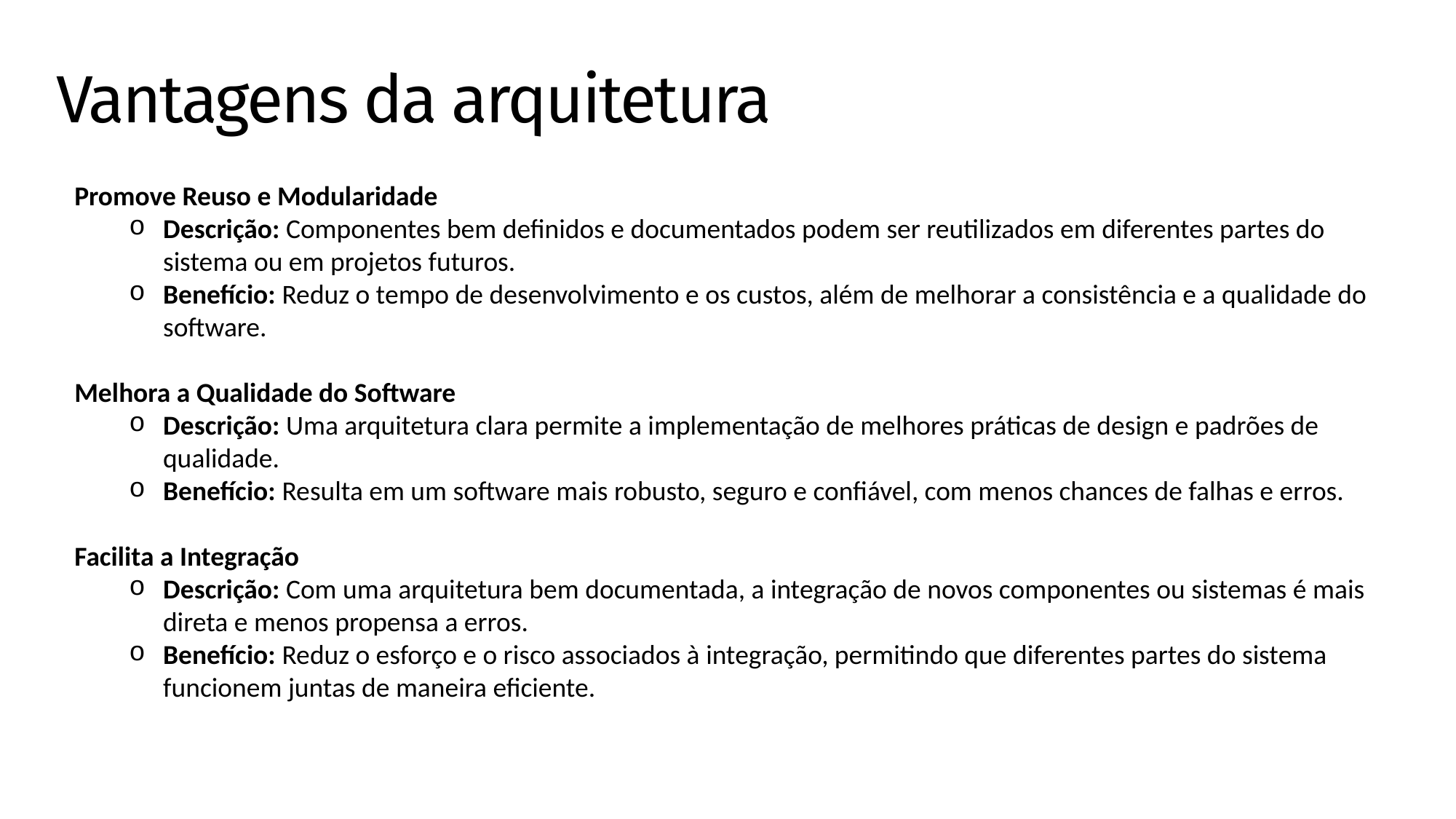

# Vantagens da arquitetura
Promove Reuso e Modularidade
Descrição: Componentes bem definidos e documentados podem ser reutilizados em diferentes partes do sistema ou em projetos futuros.
Benefício: Reduz o tempo de desenvolvimento e os custos, além de melhorar a consistência e a qualidade do software.

Melhora a Qualidade do Software
Descrição: Uma arquitetura clara permite a implementação de melhores práticas de design e padrões de qualidade.
Benefício: Resulta em um software mais robusto, seguro e confiável, com menos chances de falhas e erros.

Facilita a Integração
Descrição: Com uma arquitetura bem documentada, a integração de novos componentes ou sistemas é mais direta e menos propensa a erros.
Benefício: Reduz o esforço e o risco associados à integração, permitindo que diferentes partes do sistema funcionem juntas de maneira eficiente.